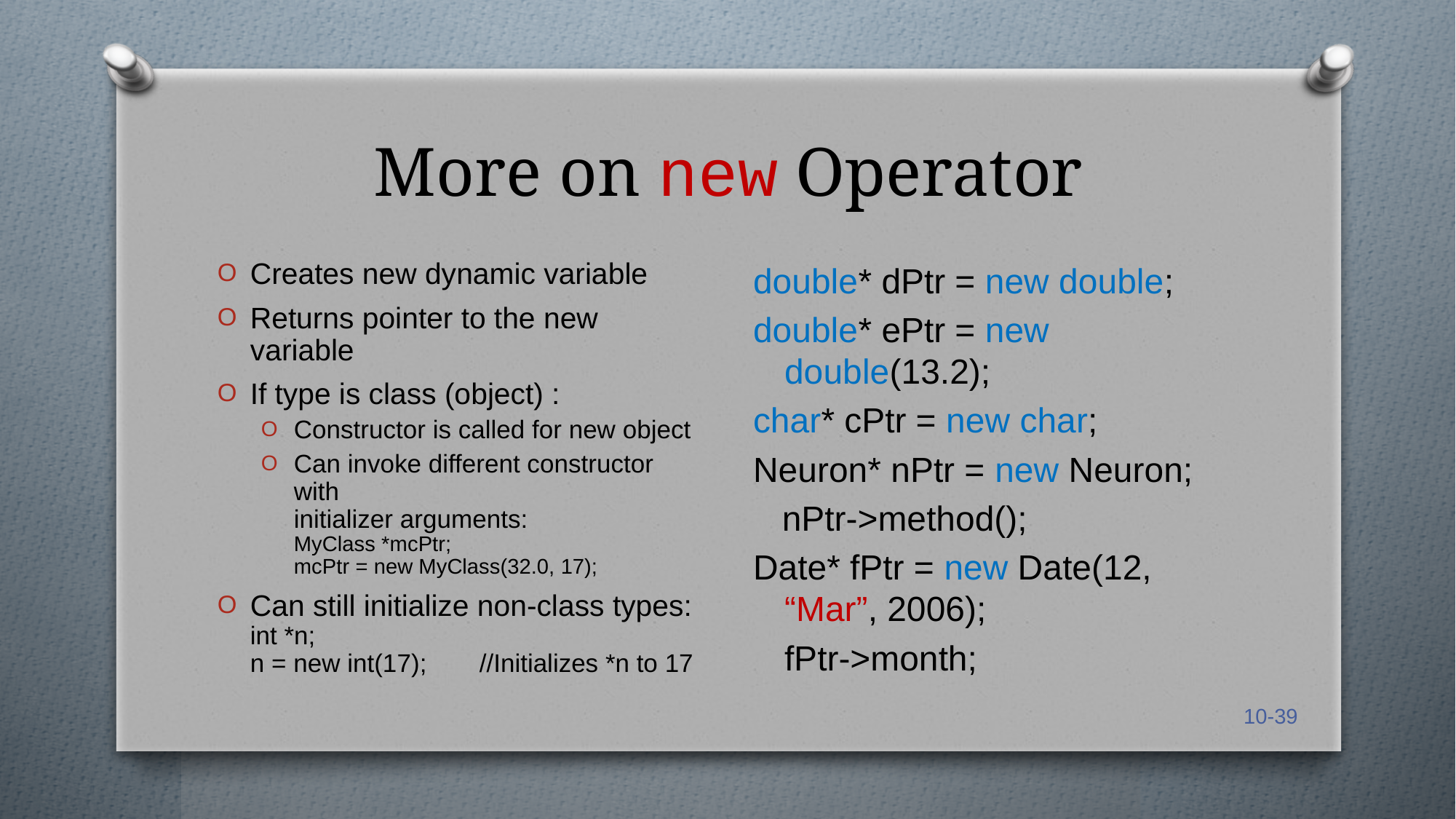

# More on new Operator
double* dPtr = new double;
double* ePtr = new double(13.2);
char* cPtr = new char;
Neuron* nPtr = new Neuron;
   nPtr->method();
Date* fPtr = new Date(12, “Mar”, 2006);
	fPtr->month;
Creates new dynamic variable
Returns pointer to the new variable
If type is class (object) :
Constructor is called for new object
Can invoke different constructor with
initializer arguments:
MyClass *mcPtr;
mcPtr = new MyClass(32.0, 17);
Can still initialize non-class types:
int *n;
n = new int(17);	//Initializes *n to 17
10-39